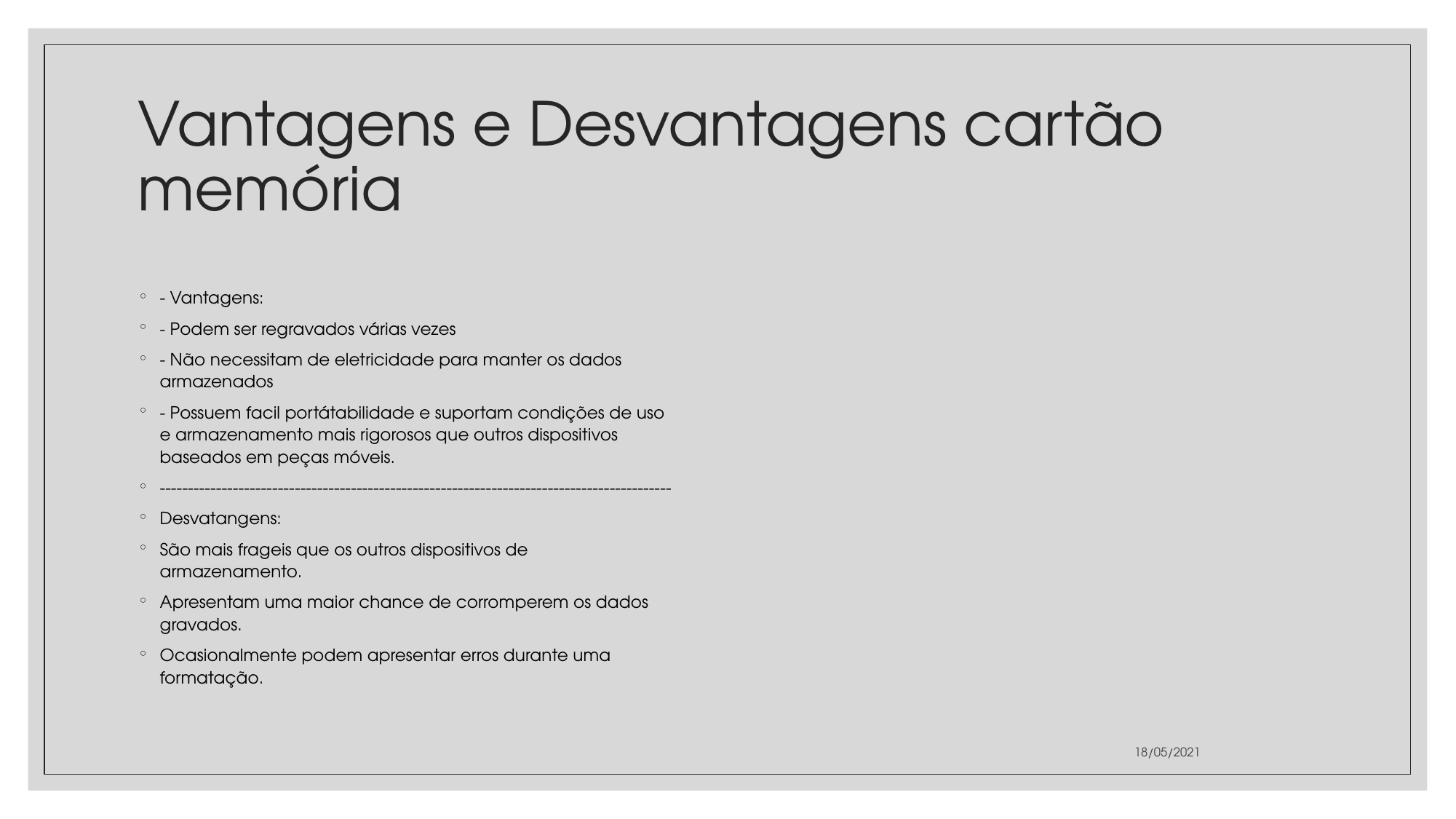

# Vantagens e Desvantagens cartão memória

- Vantagens:
- Podem ser regravados várias vezes
- Não necessitam de eletricidade para manter os dados armazenados
- Possuem facil portátabilidade e suportam condições de uso e armazenamento mais rigorosos que outros dispositivos baseados em peças móveis.
-------------------------------------------------------------------------------------------
Desvatangens:
São mais frageis que os outros dispositivos de armazenamento.
Apresentam uma maior chance de corromperem os dados gravados.
Ocasionalmente podem apresentar erros durante uma formatação.

18/05/2021